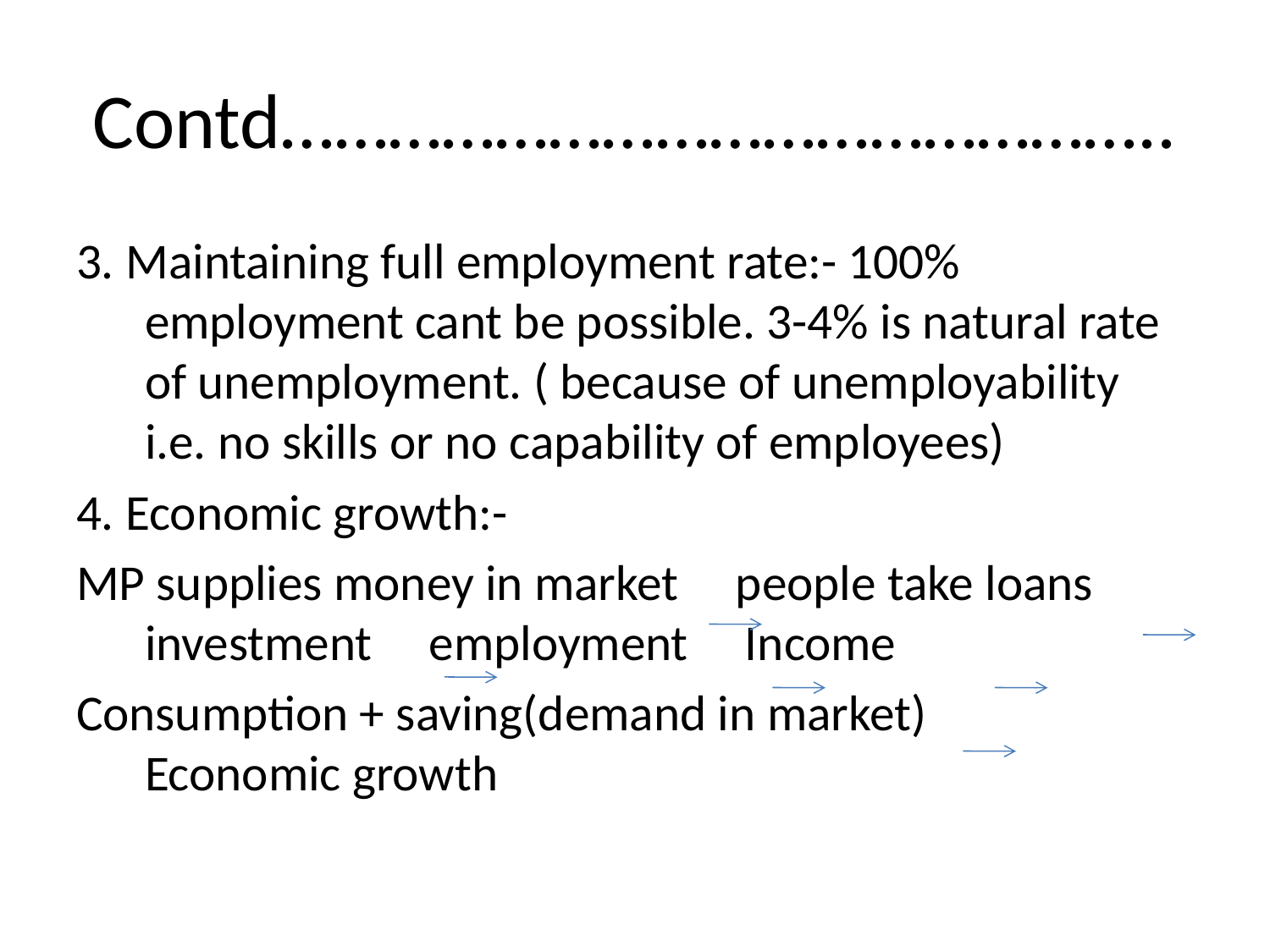

# Contd…………………………………………..
3. Maintaining full employment rate:- 100% employment cant be possible. 3-4% is natural rate of unemployment. ( because of unemployability i.e. no skills or no capability of employees)
4. Economic growth:-
MP supplies money in market     people take loans	investment     employment     Income
Consumption + saving(demand in market)       Economic growth